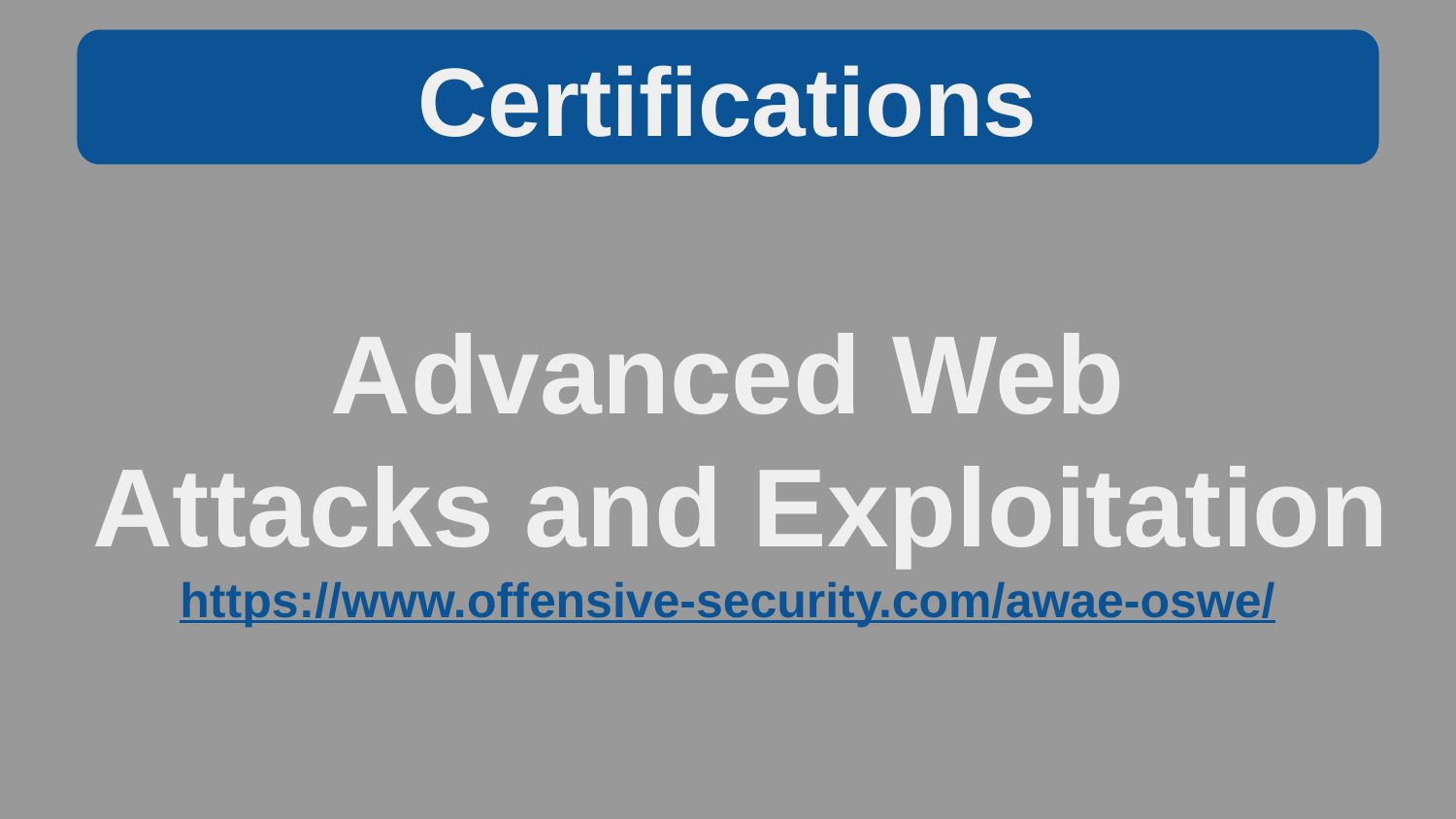

Certifications

Advanced Web
 Attacks and Exploitation
https://www.offensive-security.com/awae-oswe/